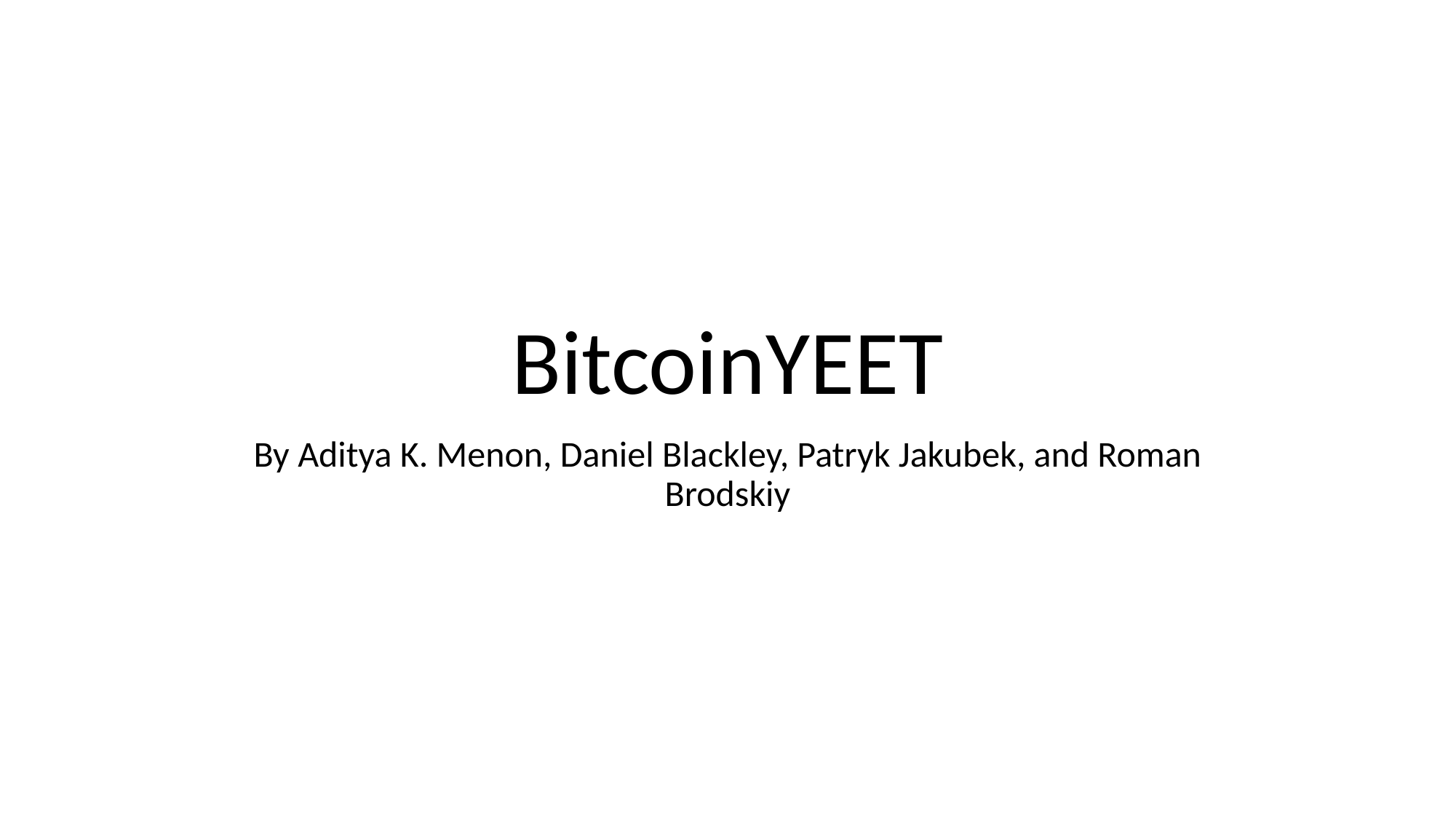

# BitcoinYEET
By Aditya K. Menon, Daniel Blackley, Patryk Jakubek, and Roman Brodskiy